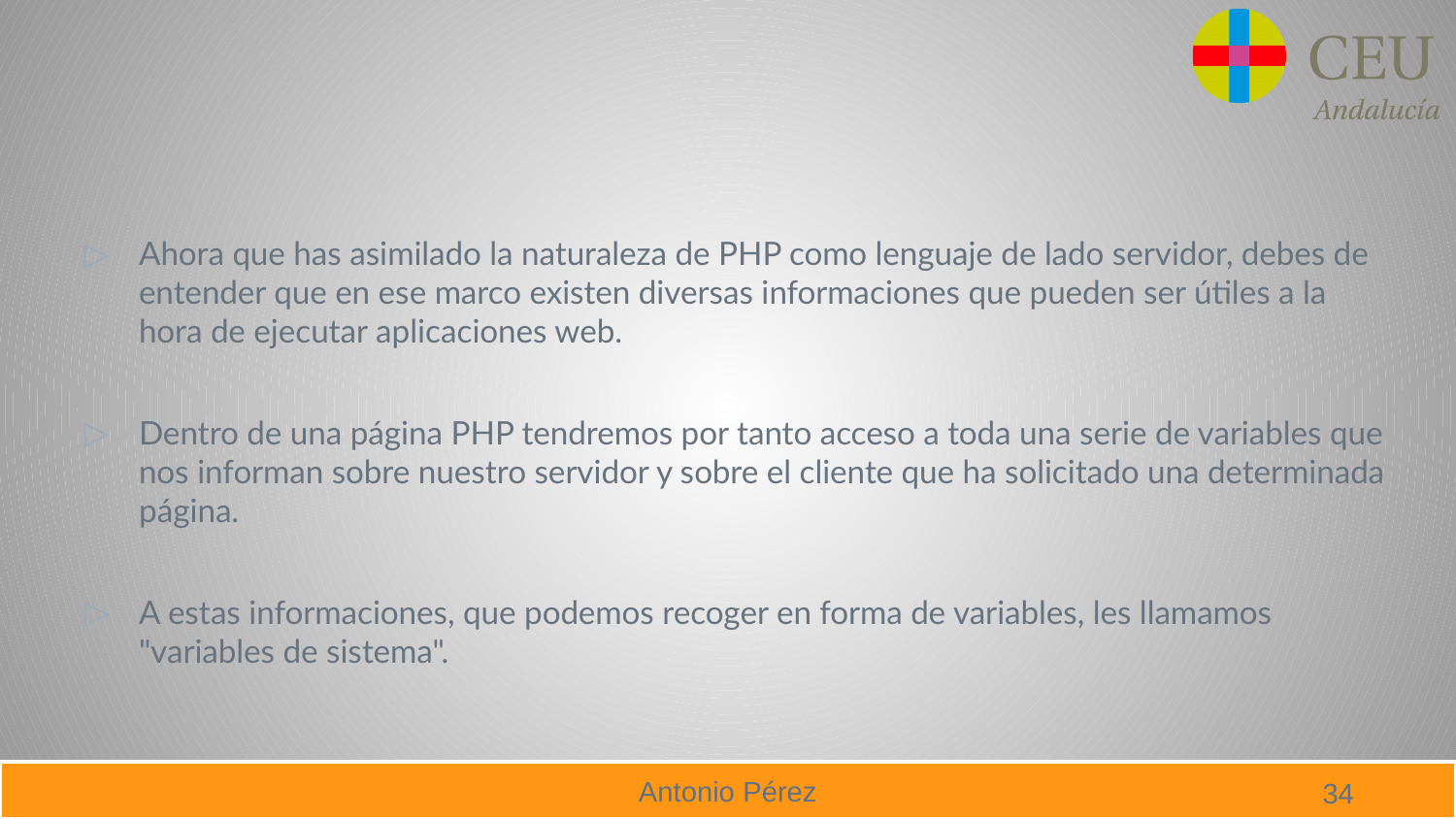

#
Ahora que has asimilado la naturaleza de PHP como lenguaje de lado servidor, debes de entender que en ese marco existen diversas informaciones que pueden ser útiles a la hora de ejecutar aplicaciones web.

Dentro de una página PHP tendremos por tanto acceso a toda una serie de variables que nos informan sobre nuestro servidor y sobre el cliente que ha solicitado una determinada página.

A estas informaciones, que podemos recoger en forma de variables, les llamamos "variables de sistema".
34